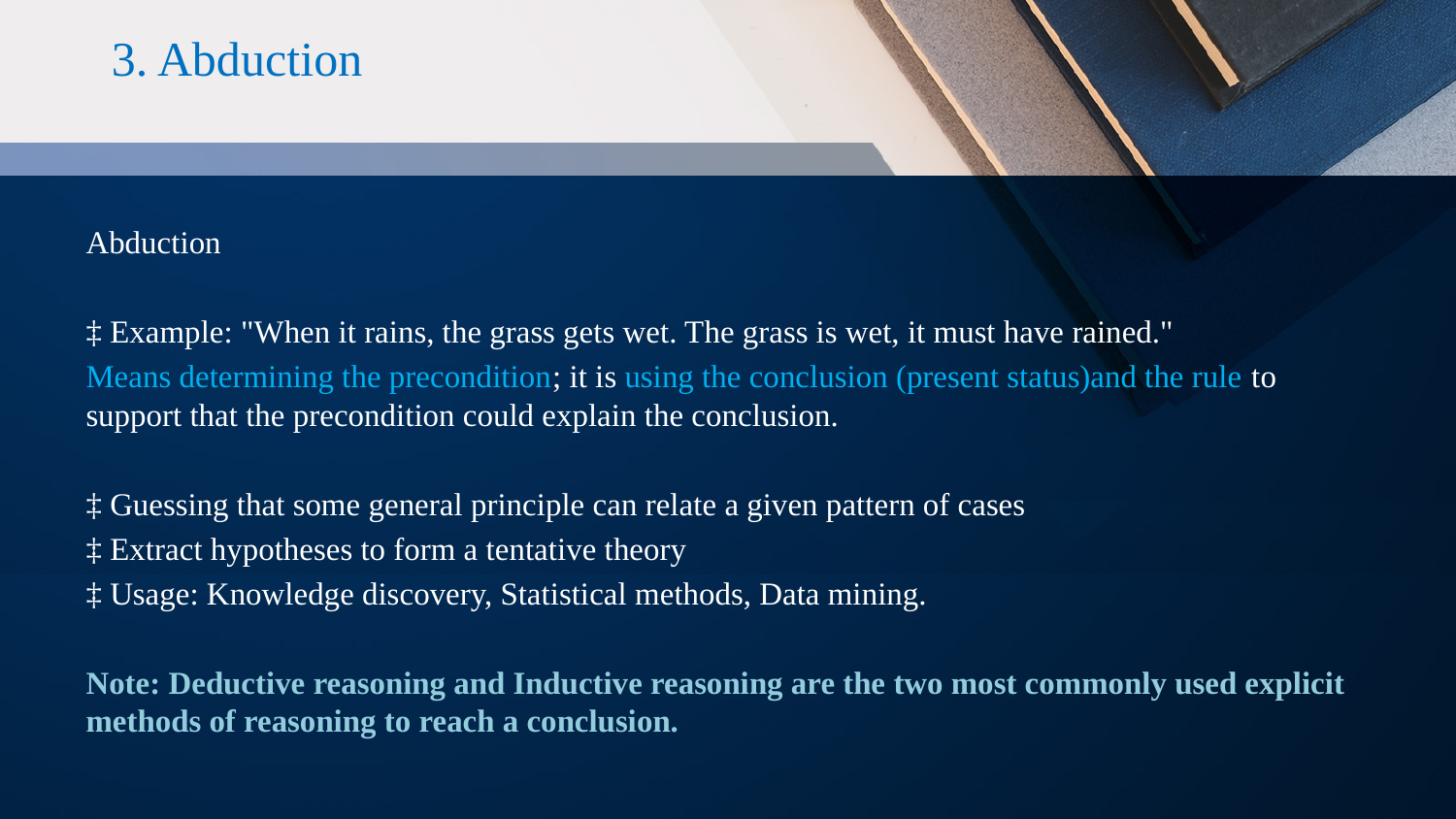

3. Abduction
Abduction

‡ Example: "When it rains, the grass gets wet. The grass is wet, it must have rained."
Means determining the precondition; it is using the conclusion (present status)and the rule to support that the precondition could explain the conclusion.

‡ Guessing that some general principle can relate a given pattern of cases
‡ Extract hypotheses to form a tentative theory
‡ Usage: Knowledge discovery, Statistical methods, Data mining.

Note: Deductive reasoning and Inductive reasoning are the two most commonly used explicit methods of reasoning to reach a conclusion.